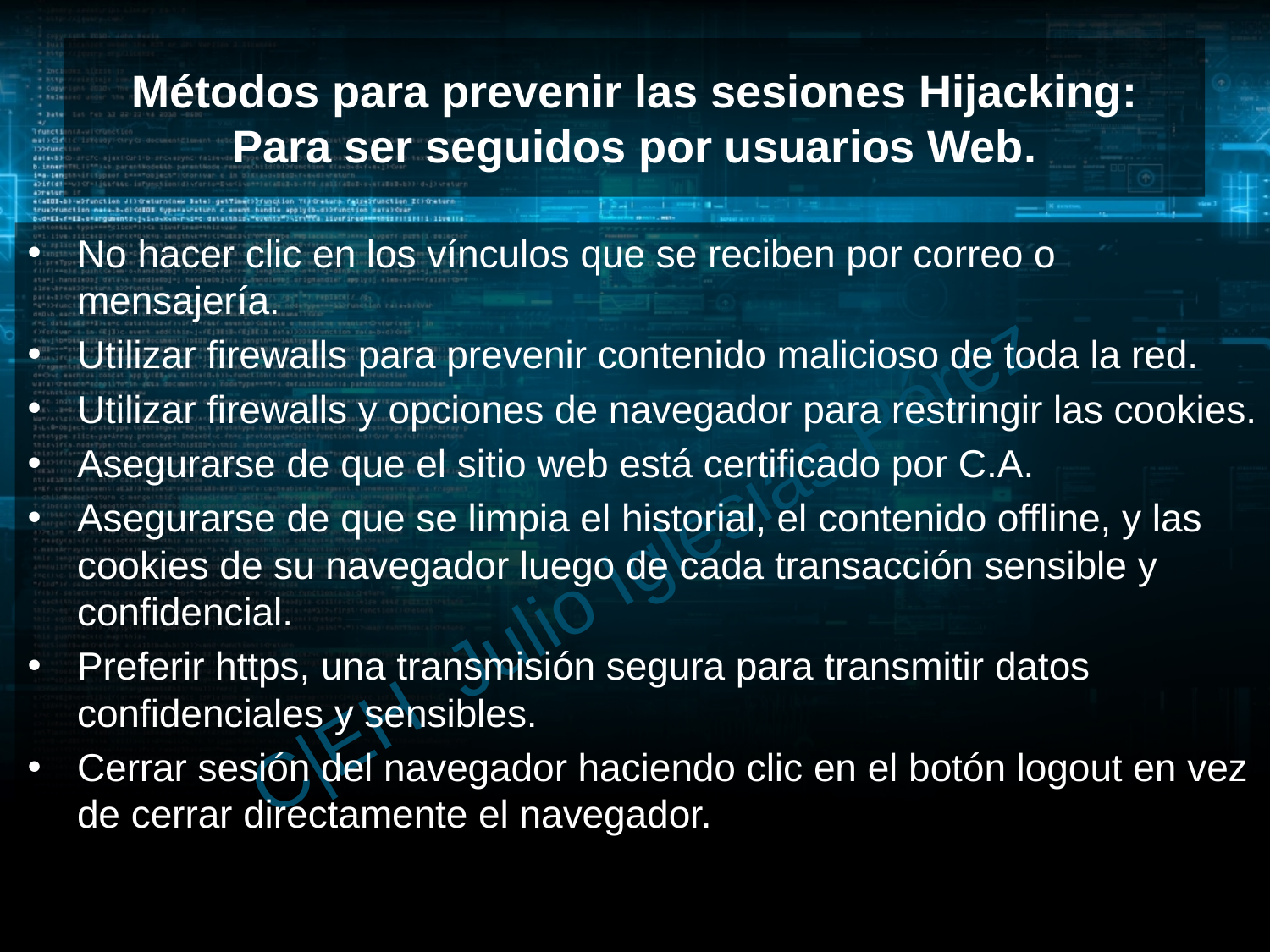

# Métodos para prevenir las sesiones Hijacking: Para ser seguidos por usuarios Web.
No hacer clic en los vínculos que se reciben por correo o mensajería.
Utilizar firewalls para prevenir contenido malicioso de toda la red.
Utilizar firewalls y opciones de navegador para restringir las cookies.
Asegurarse de que el sitio web está certificado por C.A.
Asegurarse de que se limpia el historial, el contenido offline, y las cookies de su navegador luego de cada transacción sensible y confidencial.
Preferir https, una transmisión segura para transmitir datos confidenciales y sensibles.
Cerrar sesión del navegador haciendo clic en el botón logout en vez de cerrar directamente el navegador.
C|EH  Julio Iglesias Pérez